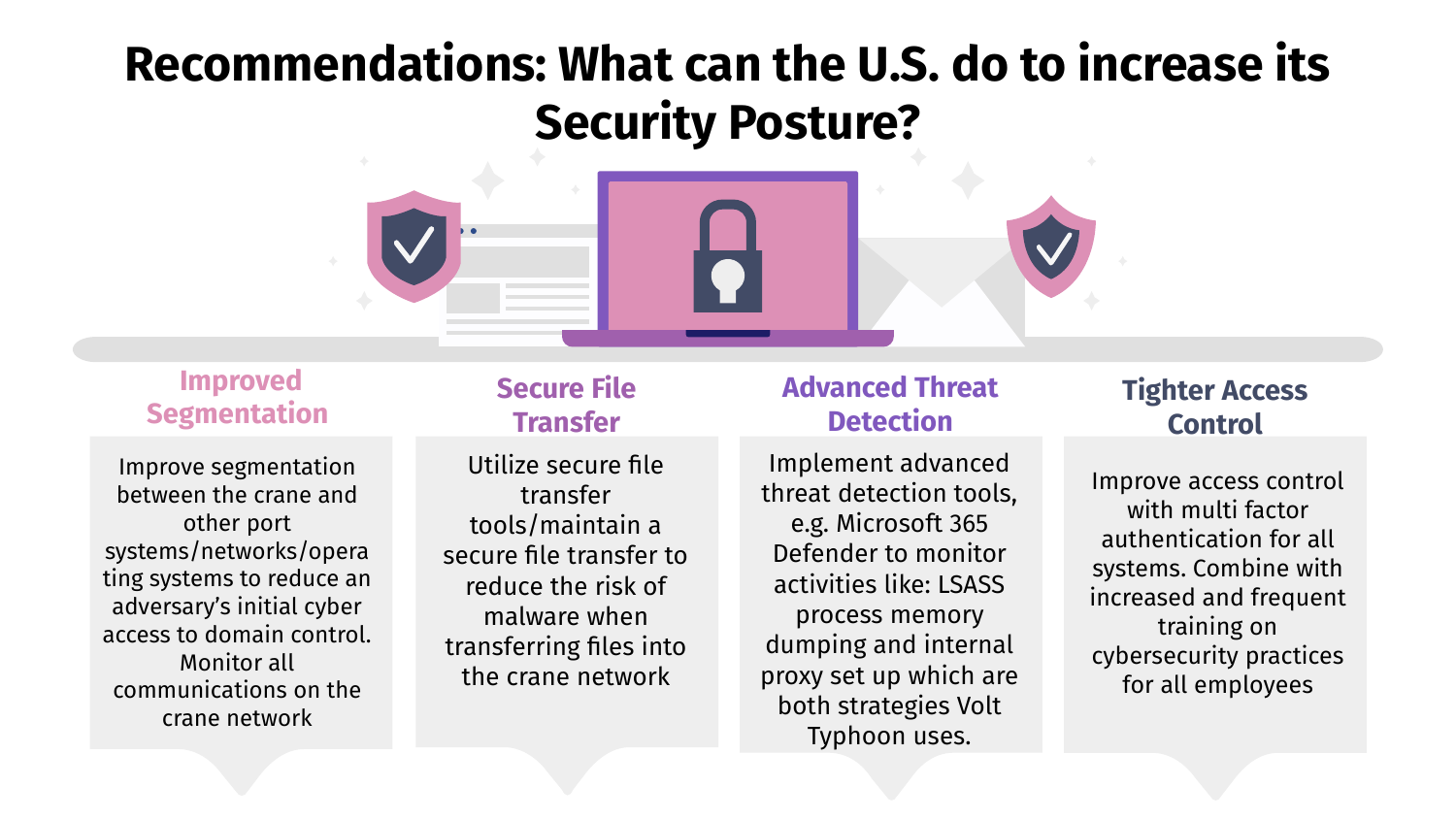

# Recommendations: What can the U.S. do to increase its Security Posture?

Secure File Transfer
Advanced Threat Detection
Tighter Access Control
Improved Segmentation

Utilize secure file transfer tools/maintain a secure file transfer to reduce the risk of malware when transferring files into the crane network

Improve segmentation between the crane and other port systems/networks/operating systems to reduce an adversary’s initial cyber access to domain control. Monitor all communications on the crane network

Implement advanced threat detection tools, e.g. Microsoft 365 Defender to monitor activities like: LSASS process memory dumping and internal proxy set up which are both strategies Volt Typhoon uses.
Improve access control with multi factor authentication for all systems. Combine with increased and frequent training on cybersecurity practices for all employees